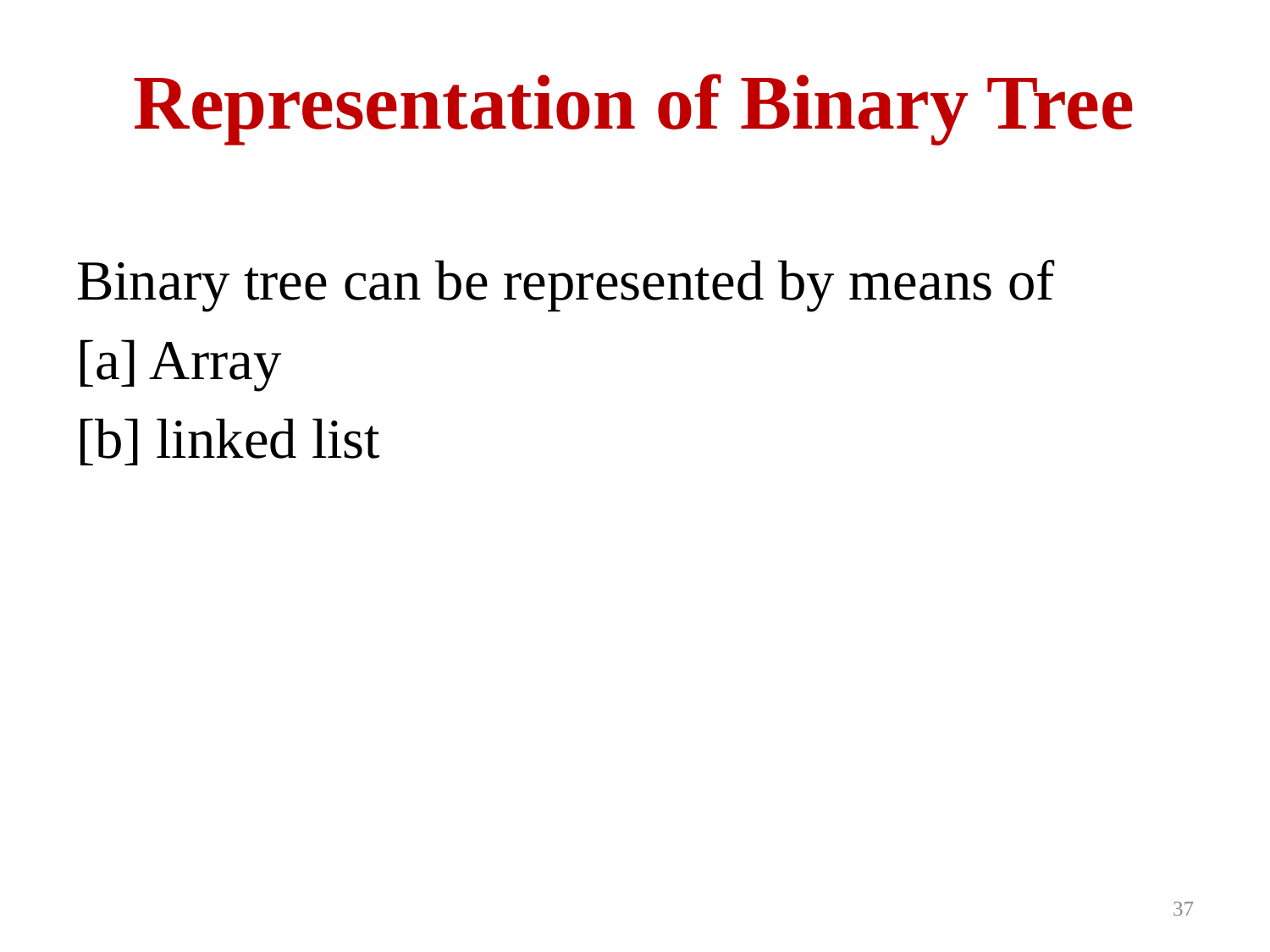

# Representation of Binary Tree

Binary tree can be represented by means of
[a] Array
[b] linked list
37